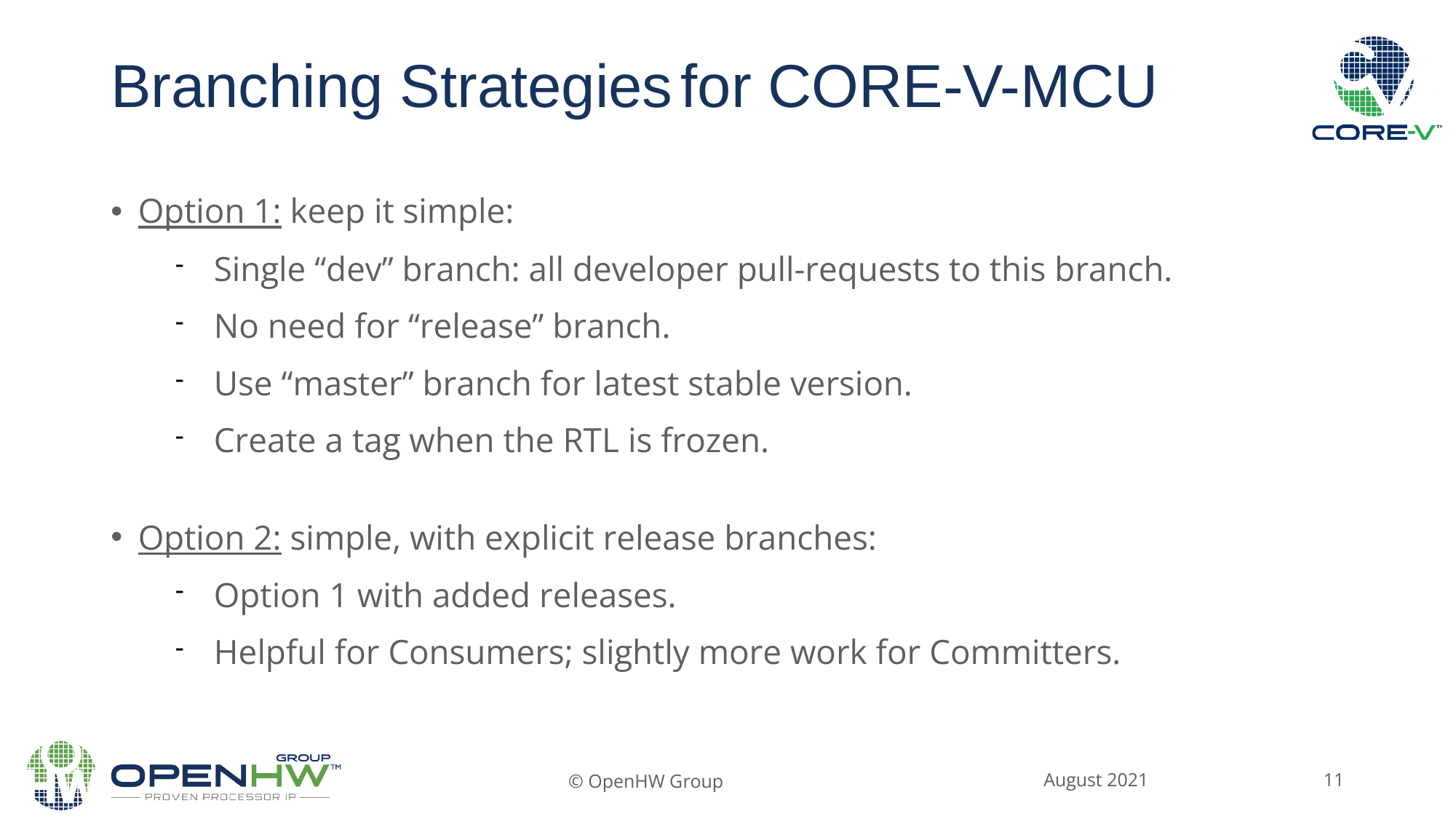

Branching Strategies for CORE-V-MCU
Option 1: keep it simple:
Single “dev” branch: all developer pull-requests to this branch.
No need for “release” branch.
Use “master” branch for latest stable version.
Create a tag when the RTL is frozen.
Option 2: simple, with explicit release branches:
Option 1 with added releases.
Helpful for Consumers; slightly more work for Committers.
August 2021
© OpenHW Group
11